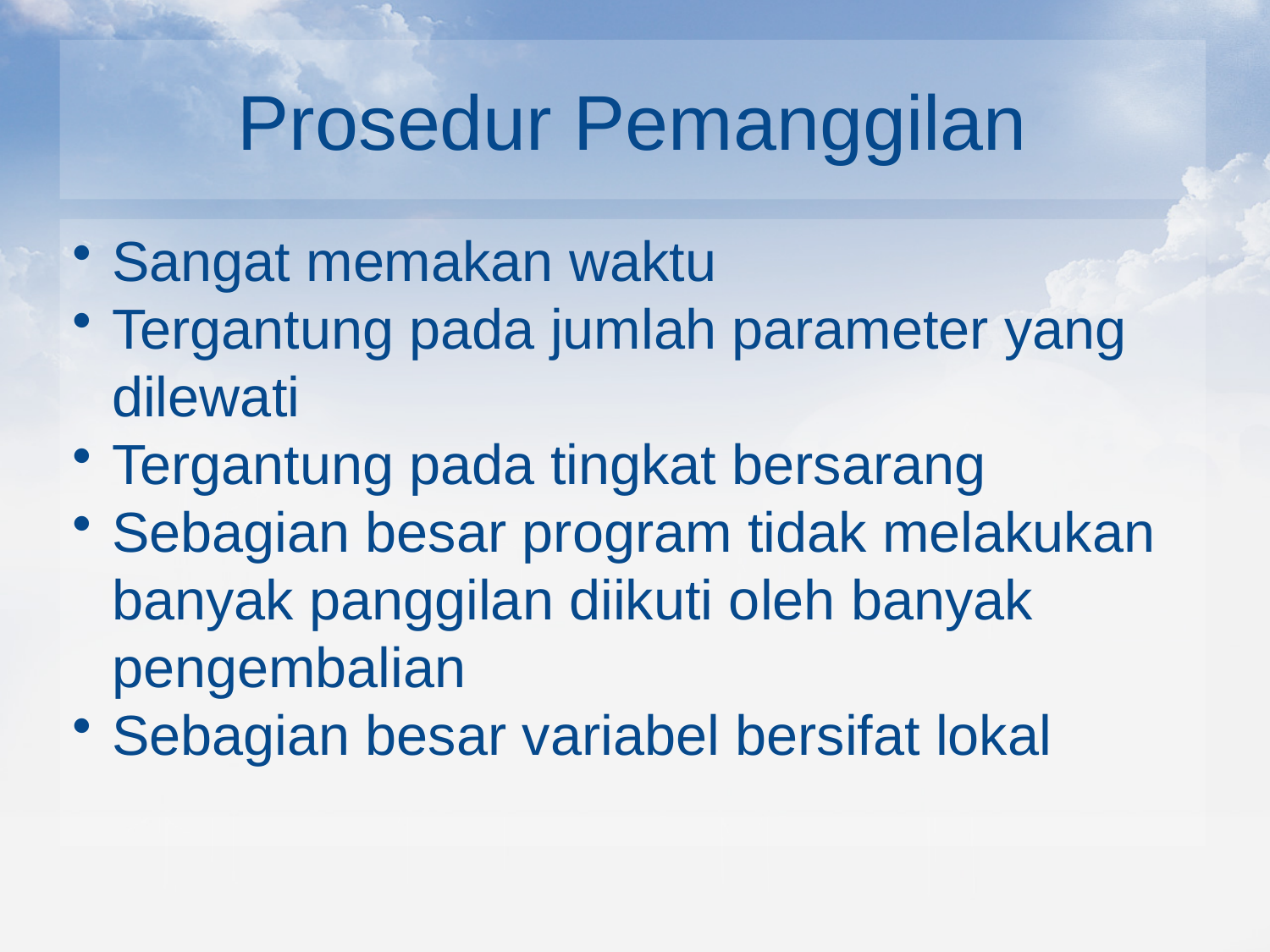

# Prosedur Pemanggilan
Sangat memakan waktu
Tergantung pada jumlah parameter yang dilewati
Tergantung pada tingkat bersarang
Sebagian besar program tidak melakukan banyak panggilan diikuti oleh banyak pengembalian
Sebagian besar variabel bersifat lokal